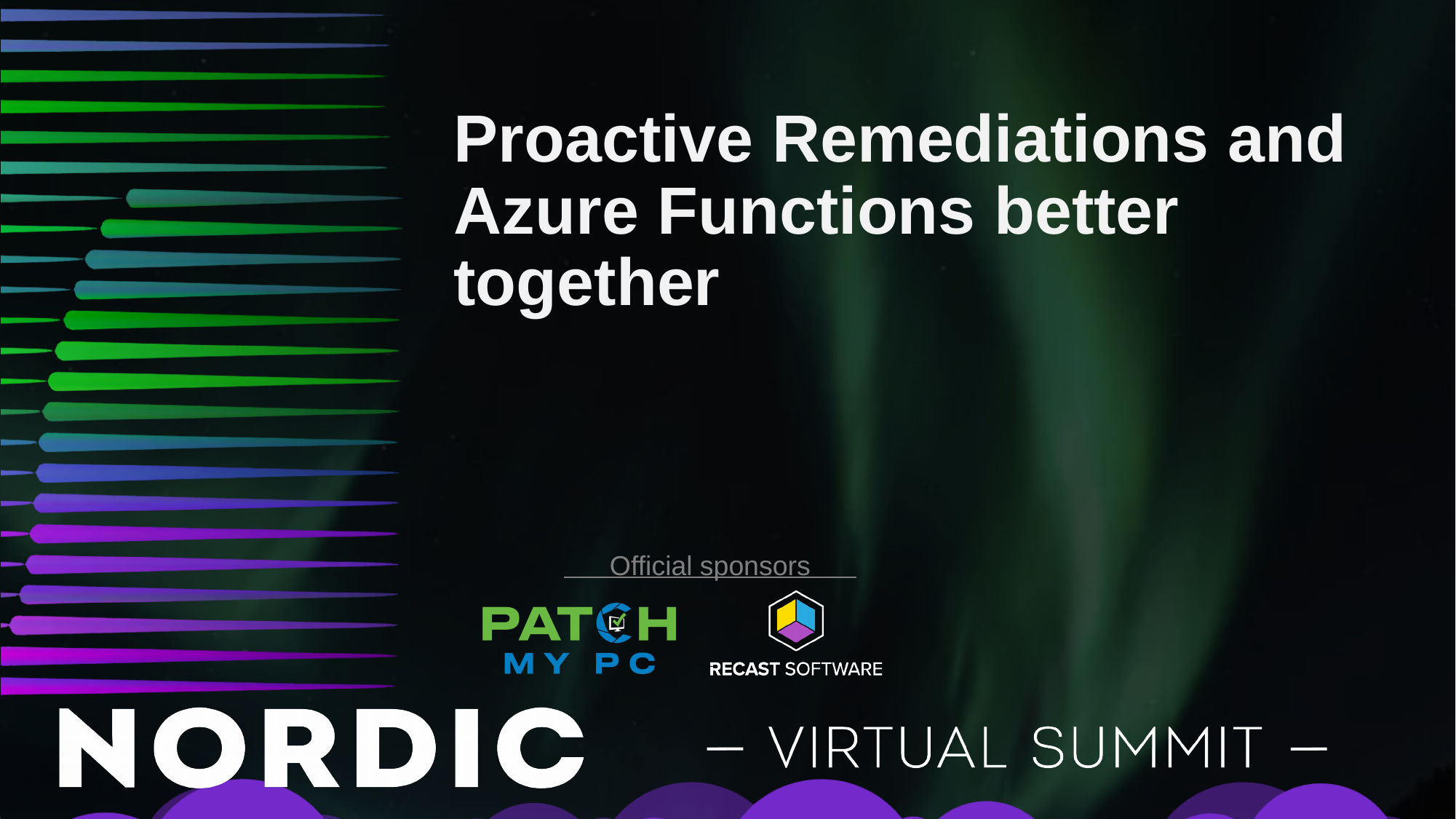

# Proactive Remediations and Azure Functions better together